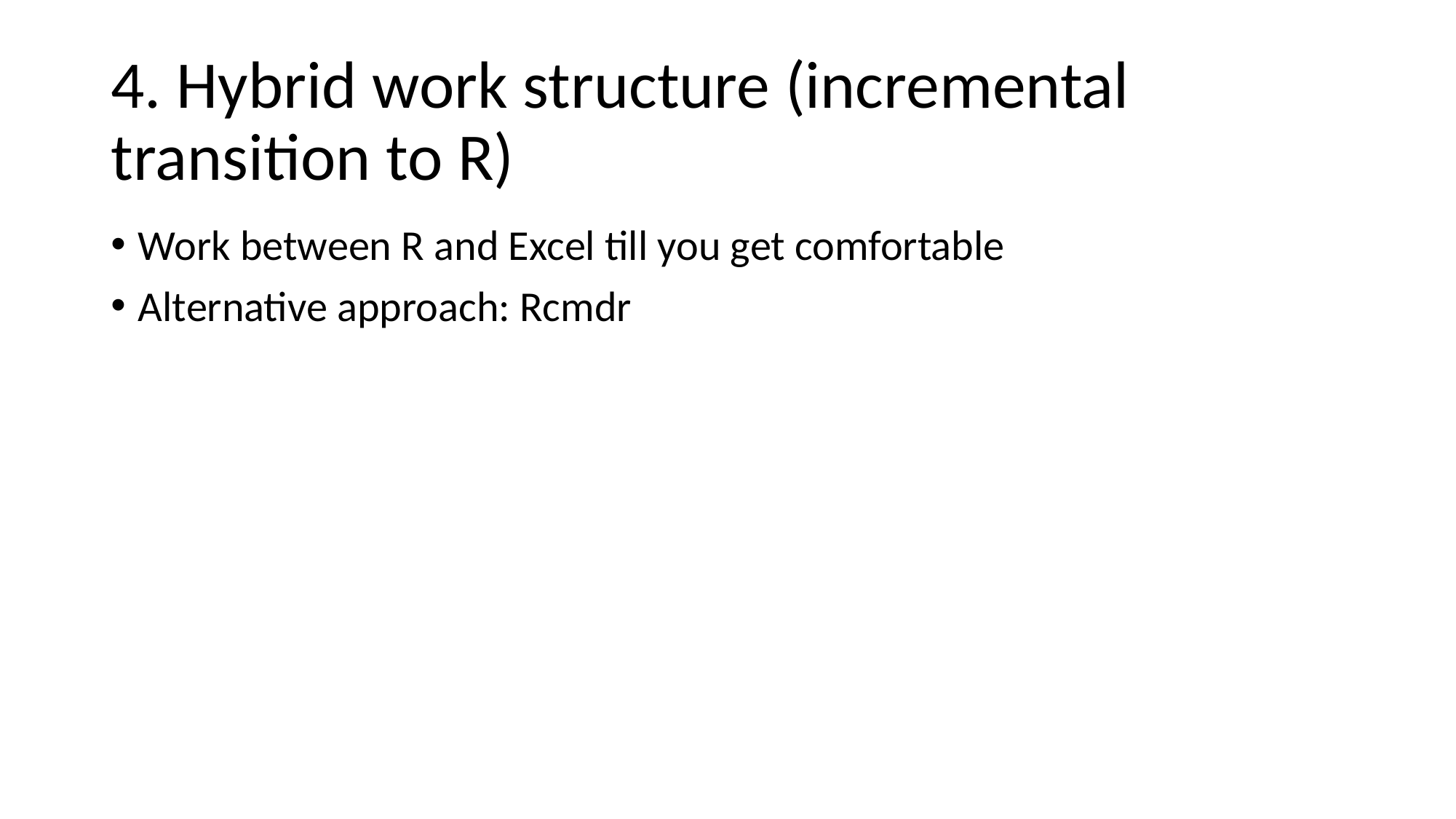

# 4. Hybrid work structure (incremental transition to R)
Work between R and Excel till you get comfortable
Alternative approach: Rcmdr